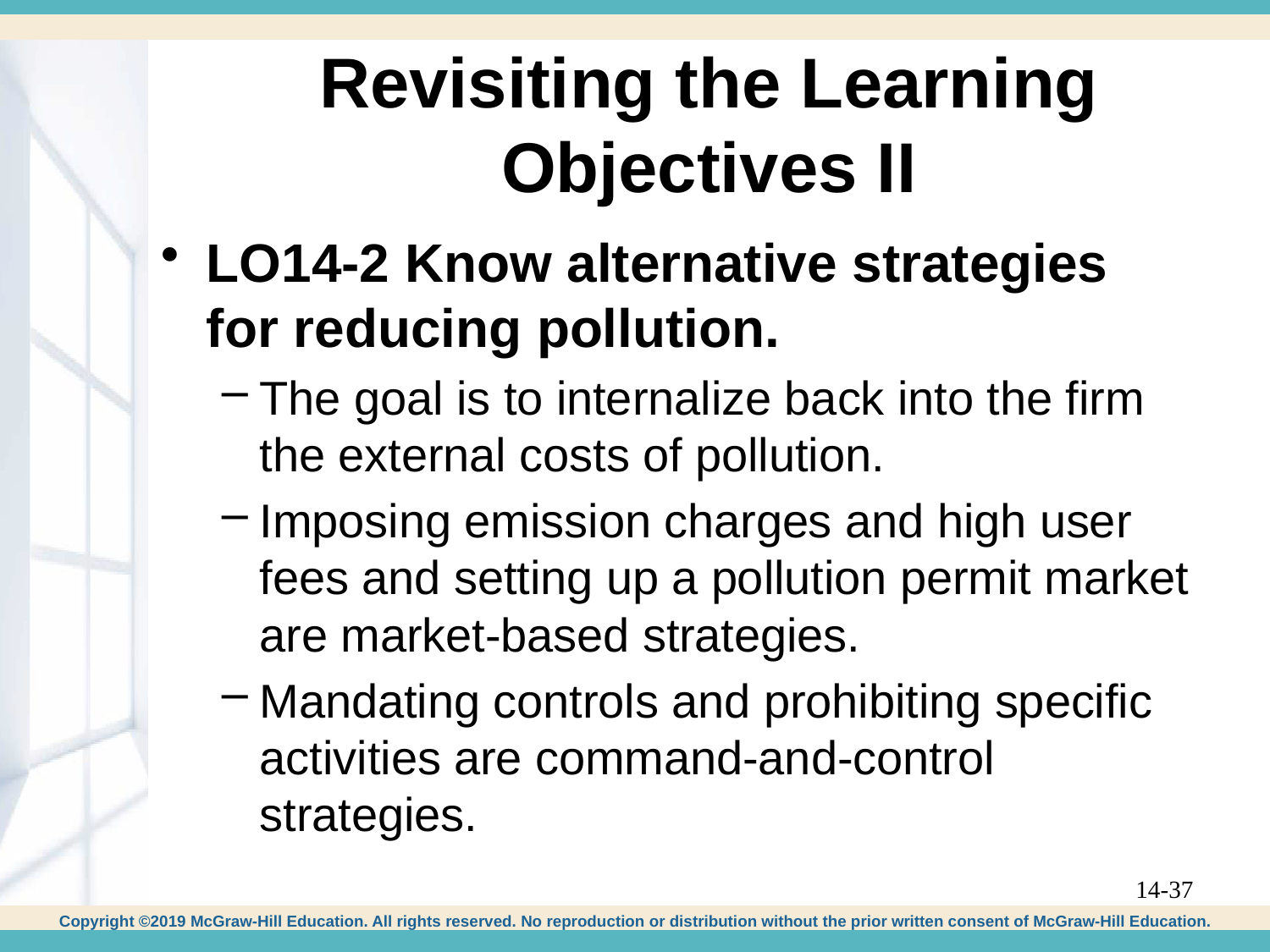

# Revisiting the Learning Objectives II
LO14-2 Know alternative strategies for reducing pollution.
The goal is to internalize back into the firm the external costs of pollution.
Imposing emission charges and high user fees and setting up a pollution permit market are market-based strategies.
Mandating controls and prohibiting specific activities are command-and-control strategies.
14-37